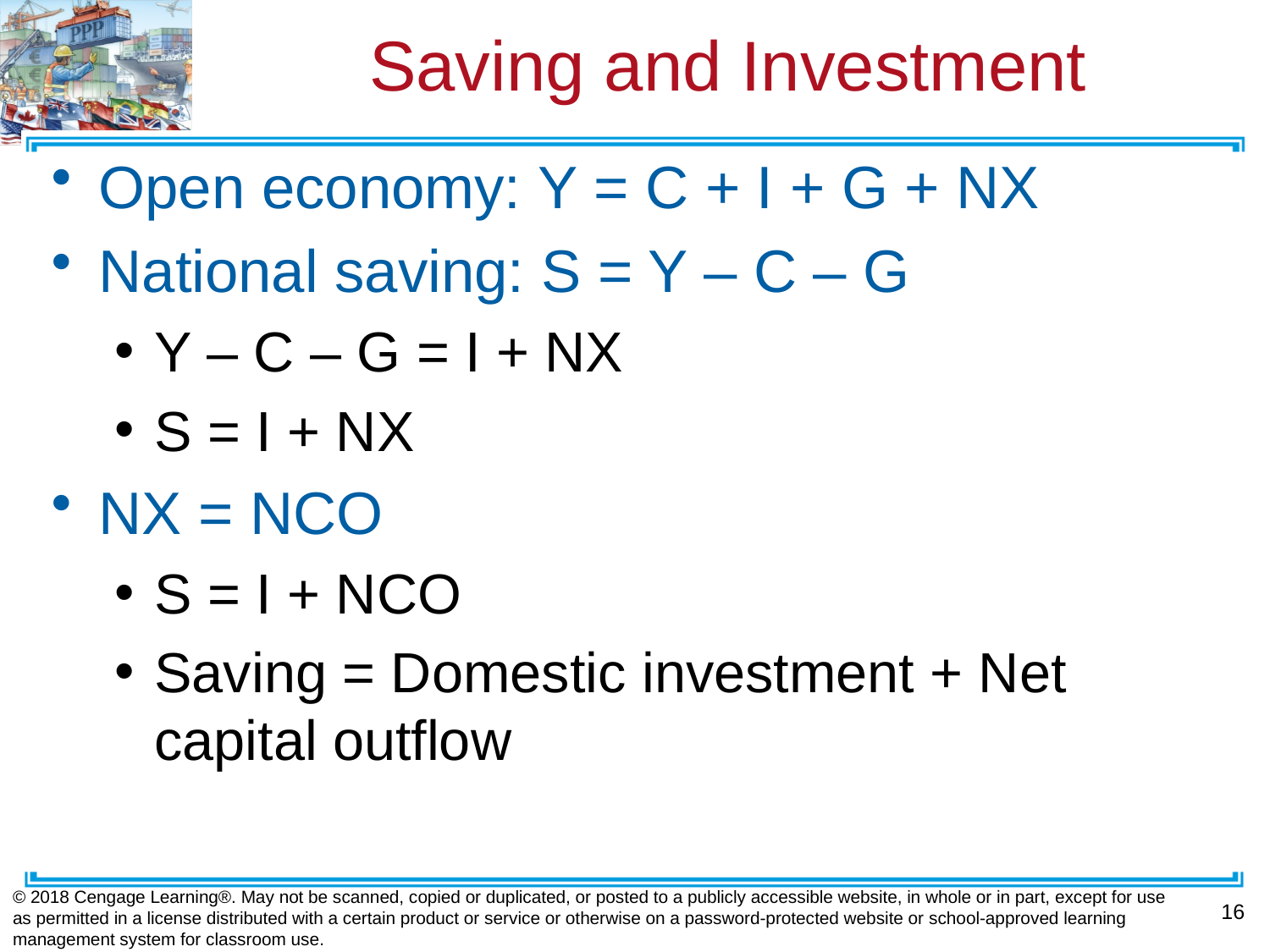

# Saving and Investment
Open economy: Y = C + I + G + NX
National saving: S = Y – C – G
Y – C – G = I + NX
S = I + NX
NX = NCO
S = I + NCO
Saving = Domestic investment + Net capital outflow
© 2018 Cengage Learning®. May not be scanned, copied or duplicated, or posted to a publicly accessible website, in whole or in part, except for use as permitted in a license distributed with a certain product or service or otherwise on a password-protected website or school-approved learning management system for classroom use.
16